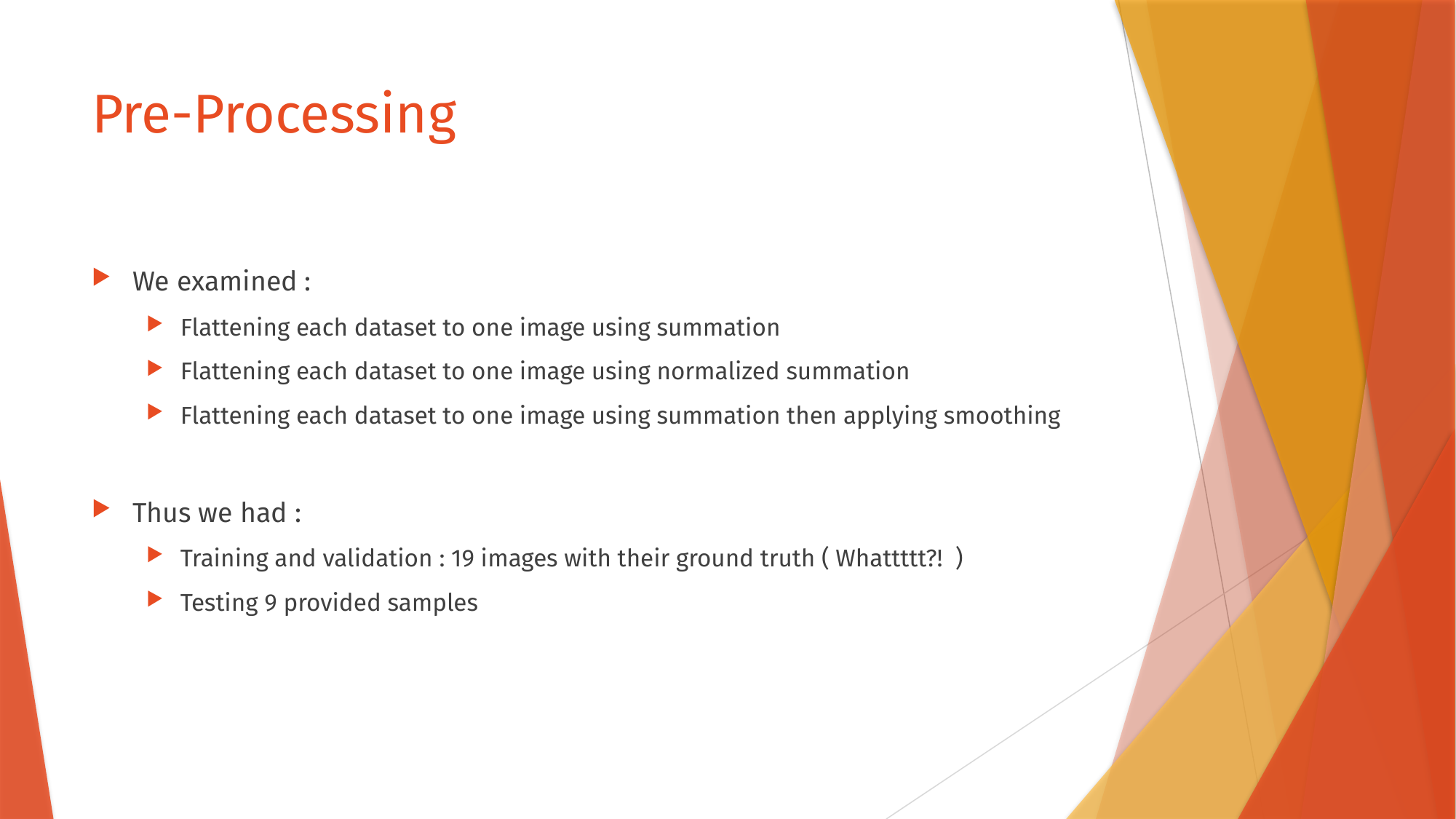

# Pre-Processing
We examined :
Flattening each dataset to one image using summation
Flattening each dataset to one image using normalized summation
Flattening each dataset to one image using summation then applying smoothing

Thus we had :
Training and validation : 19 images with their ground truth ( Whattttt?!  )
Testing 9 provided samples